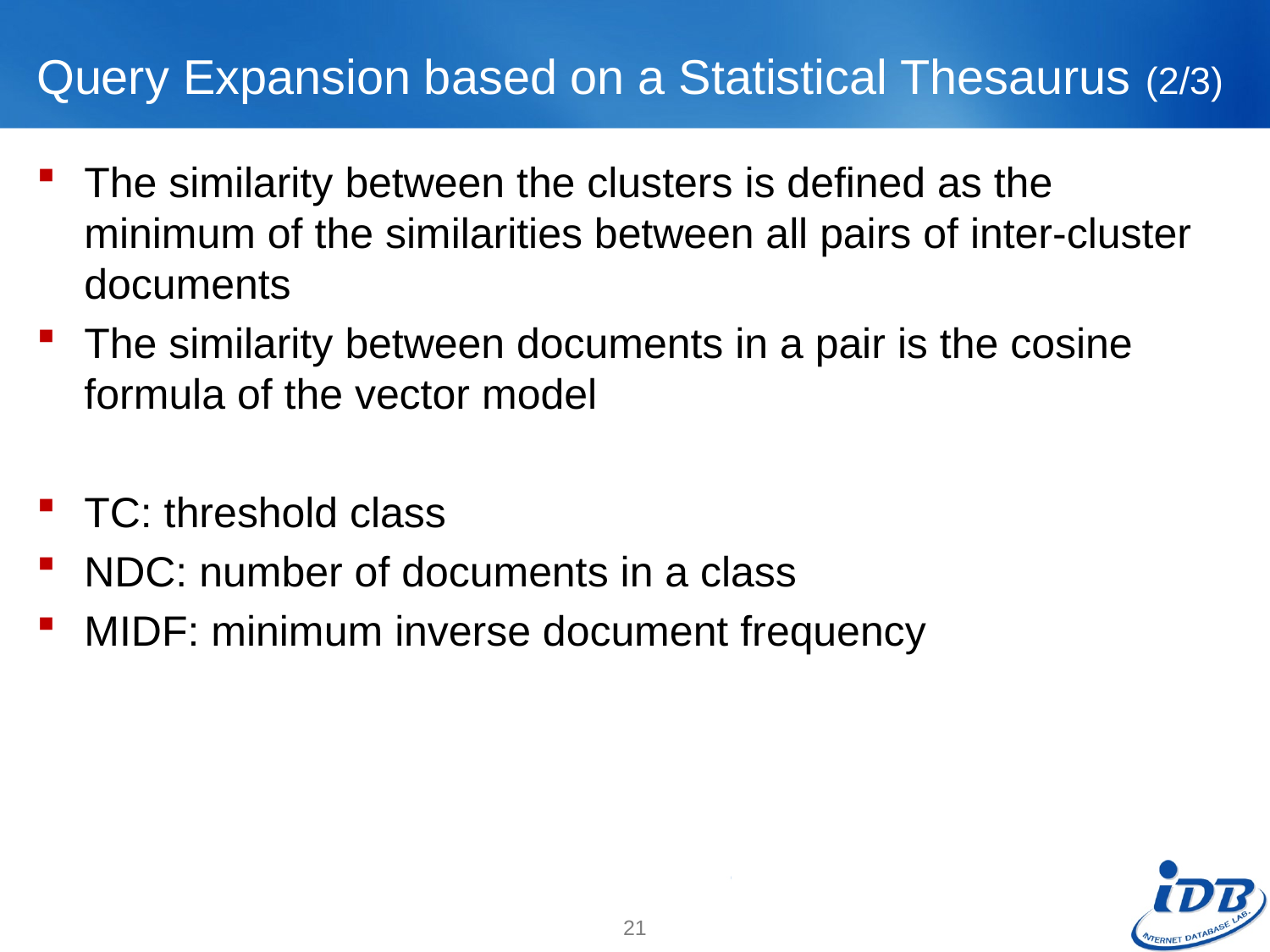

# Query Expansion based on a Statistical Thesaurus (2/3)
The similarity between the clusters is defined as the minimum of the similarities between all pairs of inter-cluster documents
The similarity between documents in a pair is the cosine formula of the vector model

TC: threshold class
NDC: number of documents in a class
MIDF: minimum inverse document frequency
21